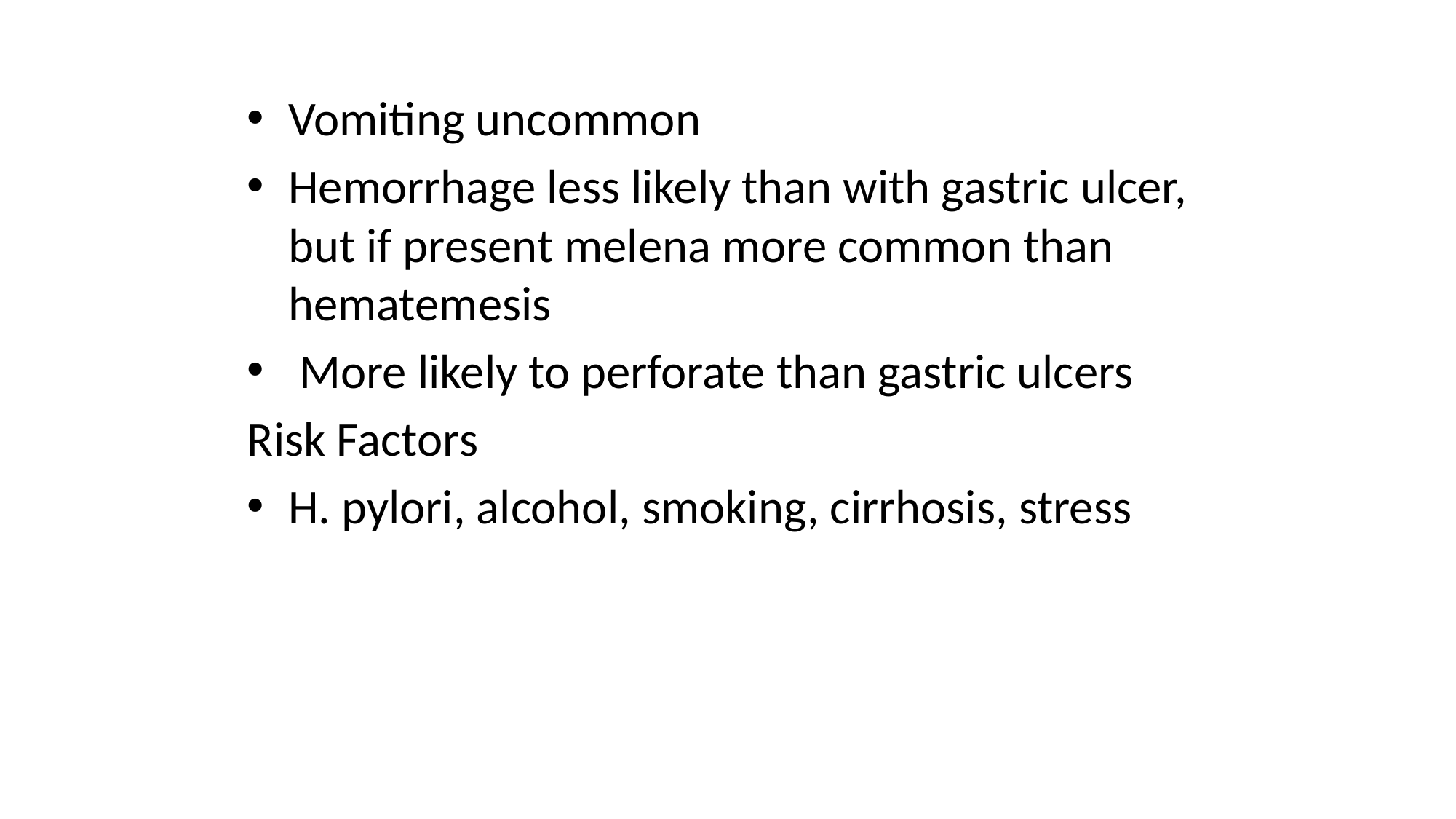

#
Vomiting uncommon
Hemorrhage less likely than with gastric ulcer, but if present melena more common than hematemesis
 More likely to perforate than gastric ulcers
Risk Factors
H. pylori, alcohol, smoking, cirrhosis, stress